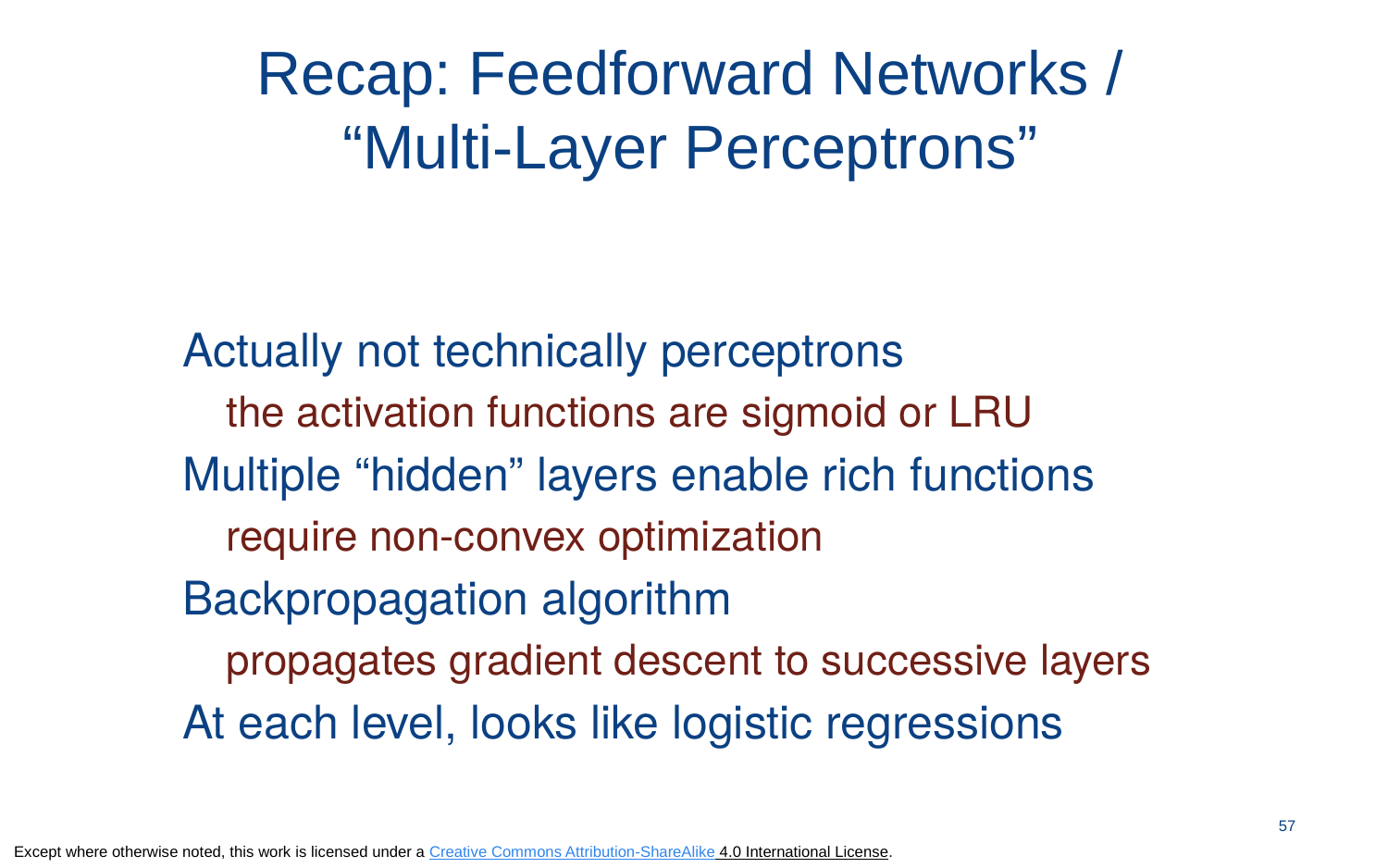

# Recap: Feedforward Networks / “Multi-Layer Perceptrons”
Actually not technically perceptrons
the activation functions are sigmoid or LRU
Multiple “hidden” layers enable rich functions
require non-convex optimization
Backpropagation algorithm
propagates gradient descent to successive layers
At each level, looks like logistic regressions
57